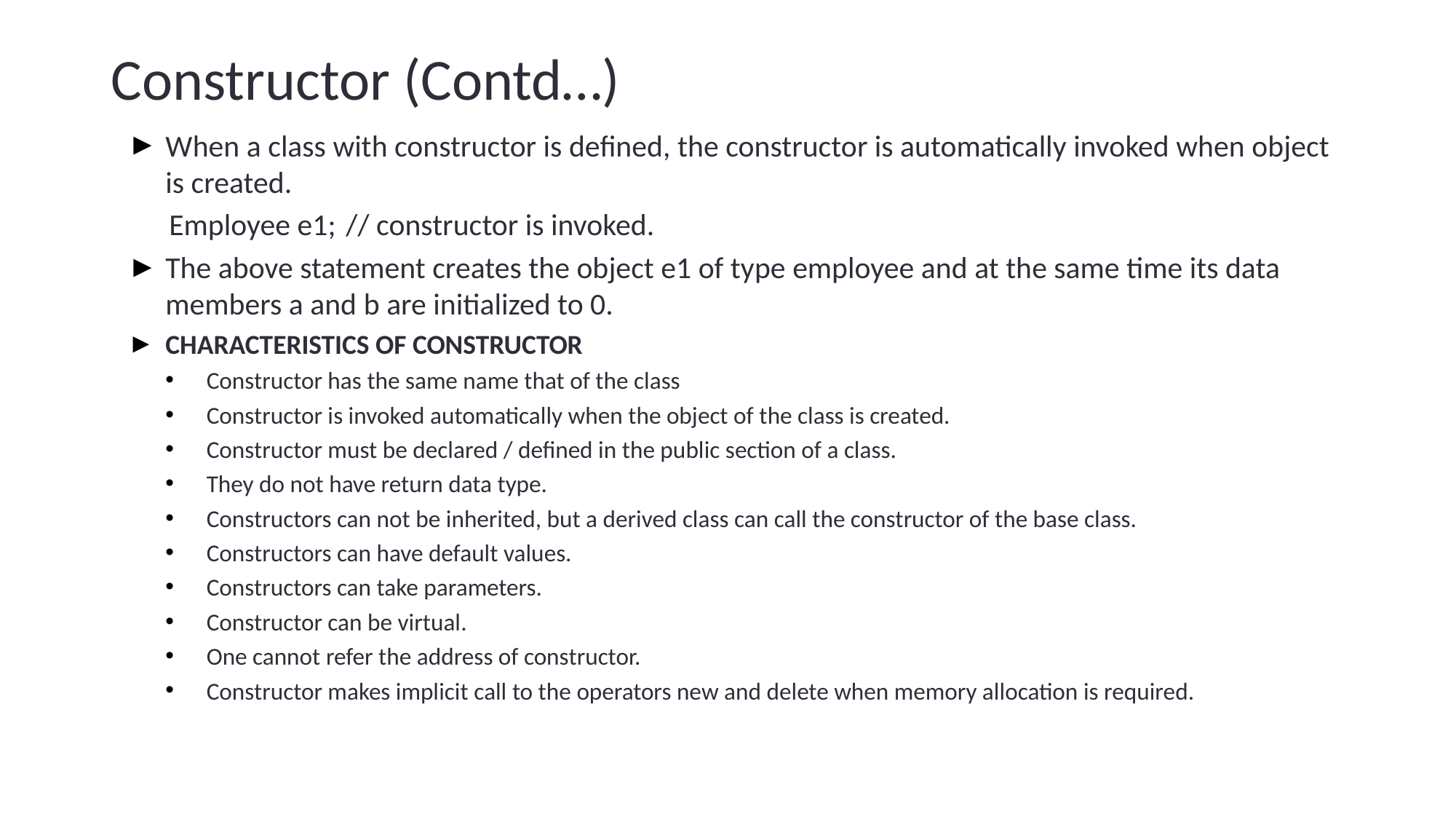

# Constructor (Contd…)
When a class with constructor is defined, the constructor is automatically invoked when object is created.
      Employee e1; 	// constructor is invoked.
The above statement creates the object e1 of type employee and at the same time its data members a and b are initialized to 0.
CHARACTERISTICS OF CONSTRUCTOR
Constructor has the same name that of the class
Constructor is invoked automatically when the object of the class is created.
Constructor must be declared / defined in the public section of a class.
They do not have return data type.
Constructors can not be inherited, but a derived class can call the constructor of the base class.
Constructors can have default values.
Constructors can take parameters.
Constructor can be virtual.
One cannot refer the address of constructor.
Constructor makes implicit call to the operators new and delete when memory allocation is required.